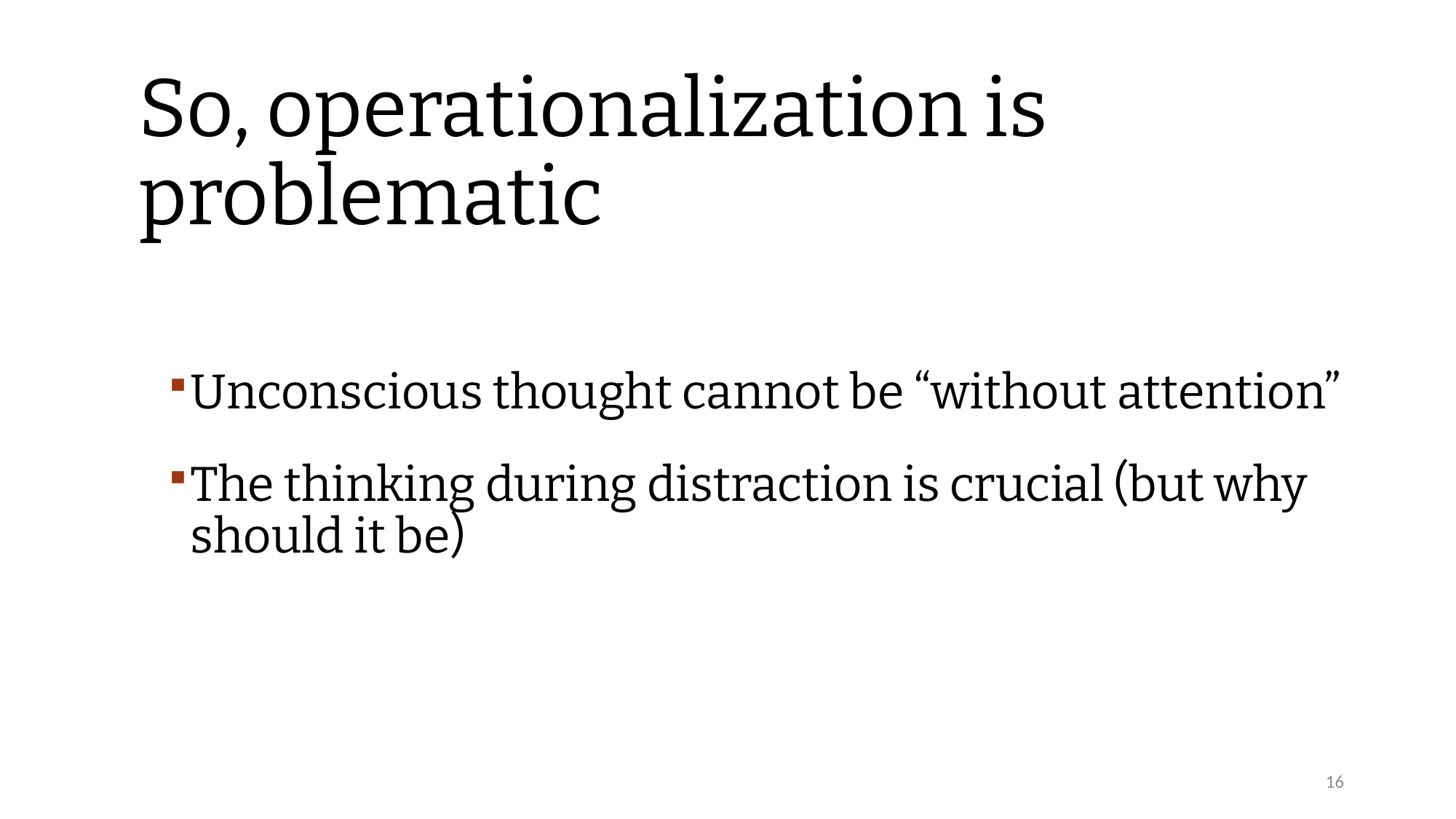

# So, operationalization is problematic
Unconscious thought cannot be “without attention”
The thinking during distraction is crucial (but why should it be)
16